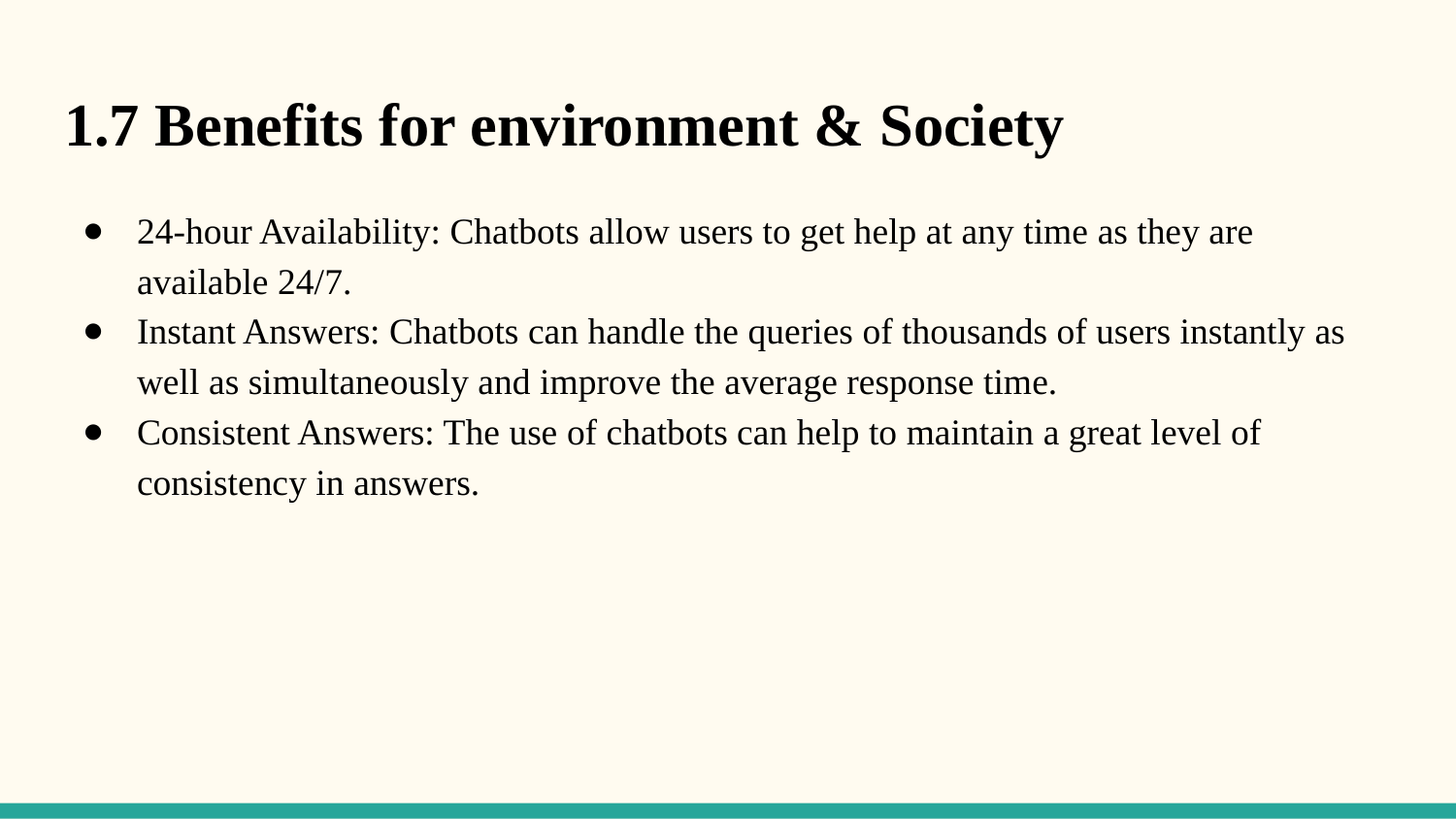

# 1.7 Benefits for environment & Society
24-hour Availability: Chatbots allow users to get help at any time as they are available 24/7.
Instant Answers: Chatbots can handle the queries of thousands of users instantly as well as simultaneously and improve the average response time.
Consistent Answers: The use of chatbots can help to maintain a great level of consistency in answers.